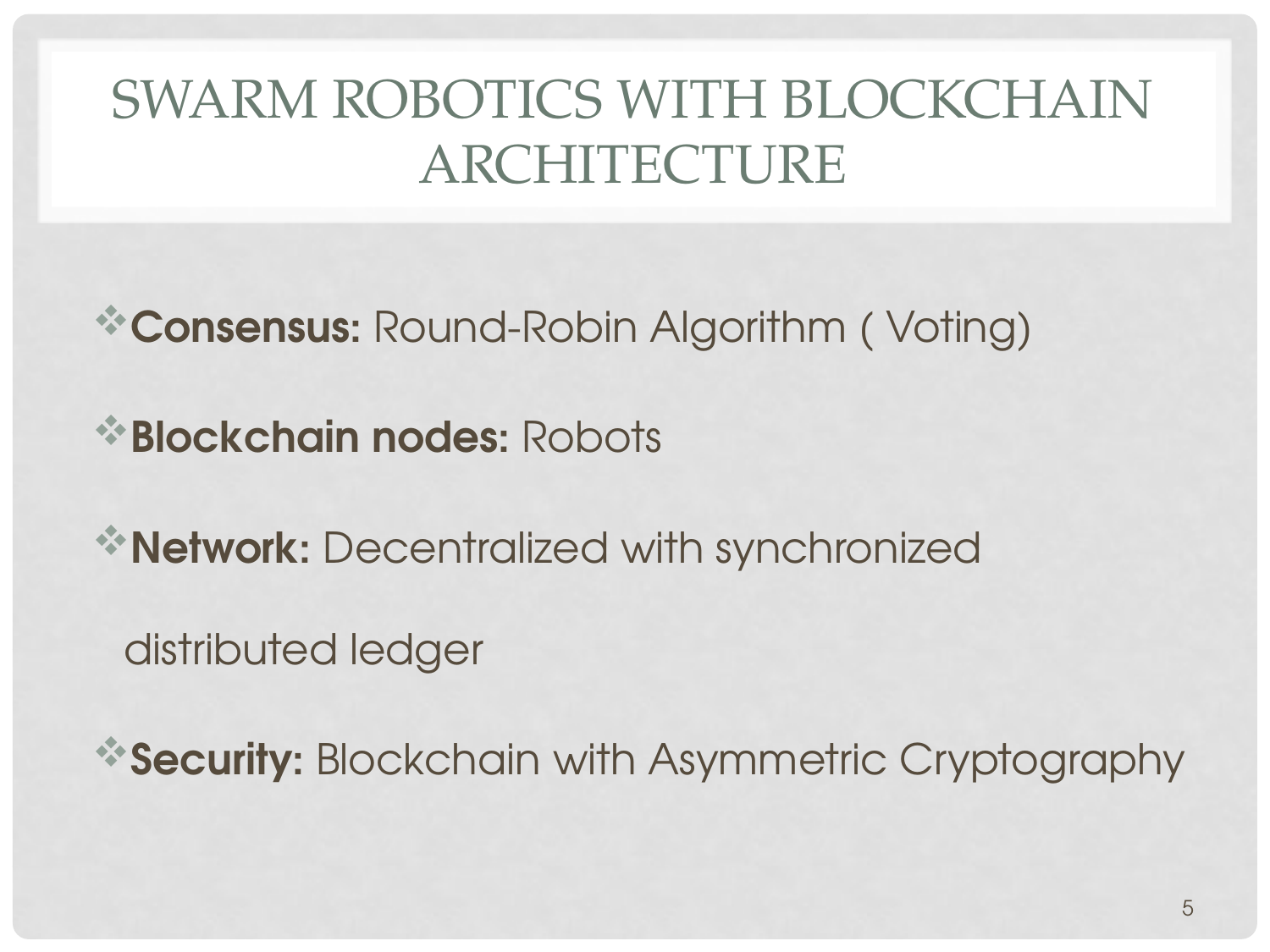

# Swarm Robotics with blockchain Architecture
Consensus: Round-Robin Algorithm ( Voting)
Blockchain nodes: Robots
Network: Decentralized with synchronized distributed ledger
Security: Blockchain with Asymmetric Cryptography
5